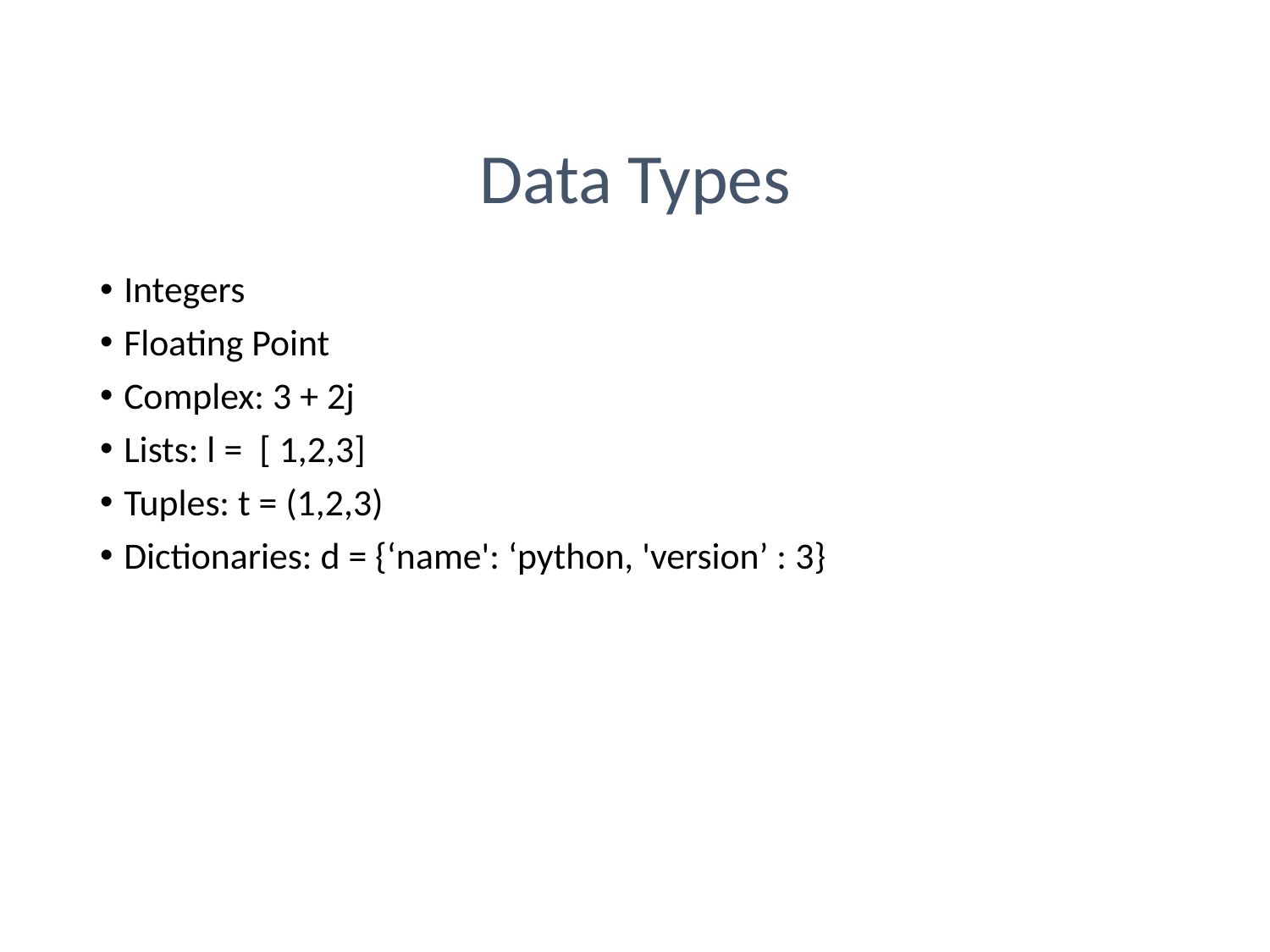

# Data Types
Integers
Floating Point
Complex: 3 + 2j
Lists: l =  [ 1,2,3]
Tuples: t = (1,2,3)
Dictionaries: d = {‘name': ‘python, 'version’ : 3}